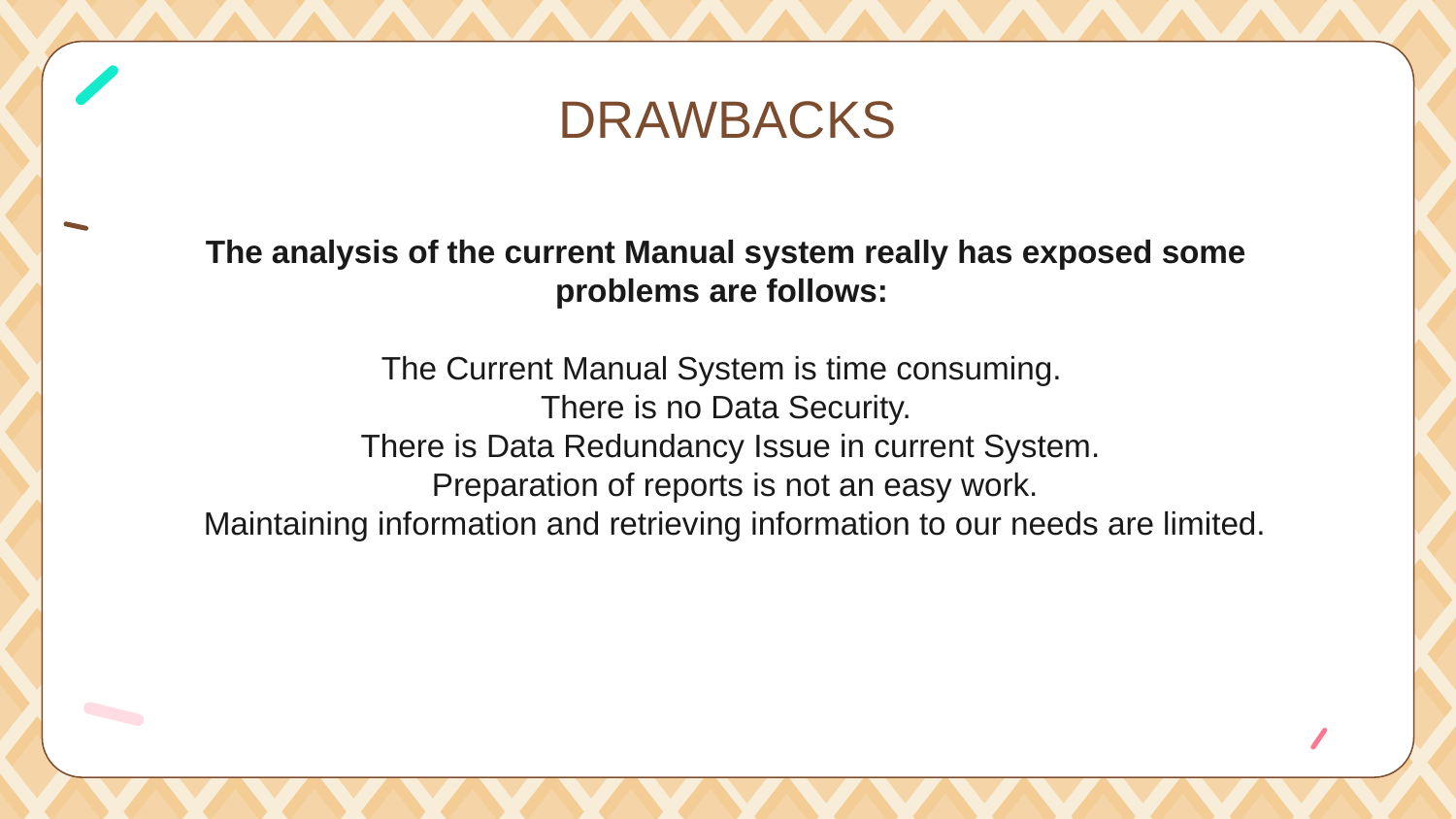

# DRAWBACKS
The analysis of the current Manual system really has exposed some problems are follows:

The Current Manual System is time consuming.
 There is no Data Security.
 There is Data Redundancy Issue in current System.
  Preparation of reports is not an easy work.
  Maintaining information and retrieving information to our needs are limited.